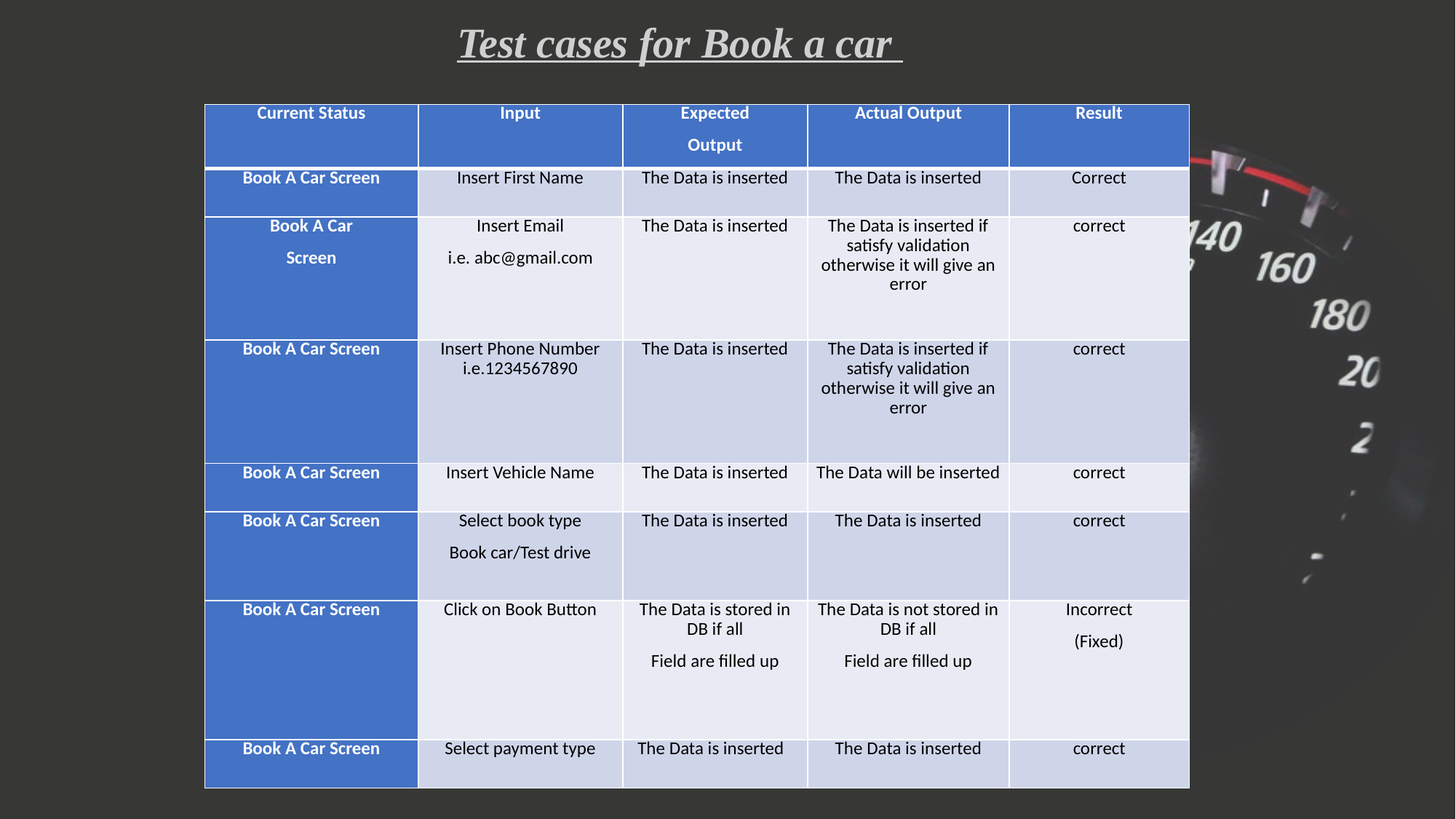

Test cases for Book a car
| Current Status | Input | Expected Output | Actual Output | Result |
| --- | --- | --- | --- | --- |
| Book A Car Screen | Insert First Name | The Data is inserted | The Data is inserted | Correct |
| Book A Car Screen | Insert Email i.e. abc@gmail.com | The Data is inserted | The Data is inserted if satisfy validation otherwise it will give an error | correct |
| Book A Car Screen | Insert Phone Number i.e.1234567890 | The Data is inserted | The Data is inserted if satisfy validation otherwise it will give an error | correct |
| Book A Car Screen | Insert Vehicle Name | The Data is inserted | The Data will be inserted | correct |
| Book A Car Screen | Select book type Book car/Test drive | The Data is inserted | The Data is inserted | correct |
| Book A Car Screen | Click on Book Button | The Data is stored in DB if all Field are filled up | The Data is not stored in DB if all Field are filled up | Incorrect (Fixed) |
| Book A Car Screen | Select payment type | The Data is inserted | The Data is inserted | correct |